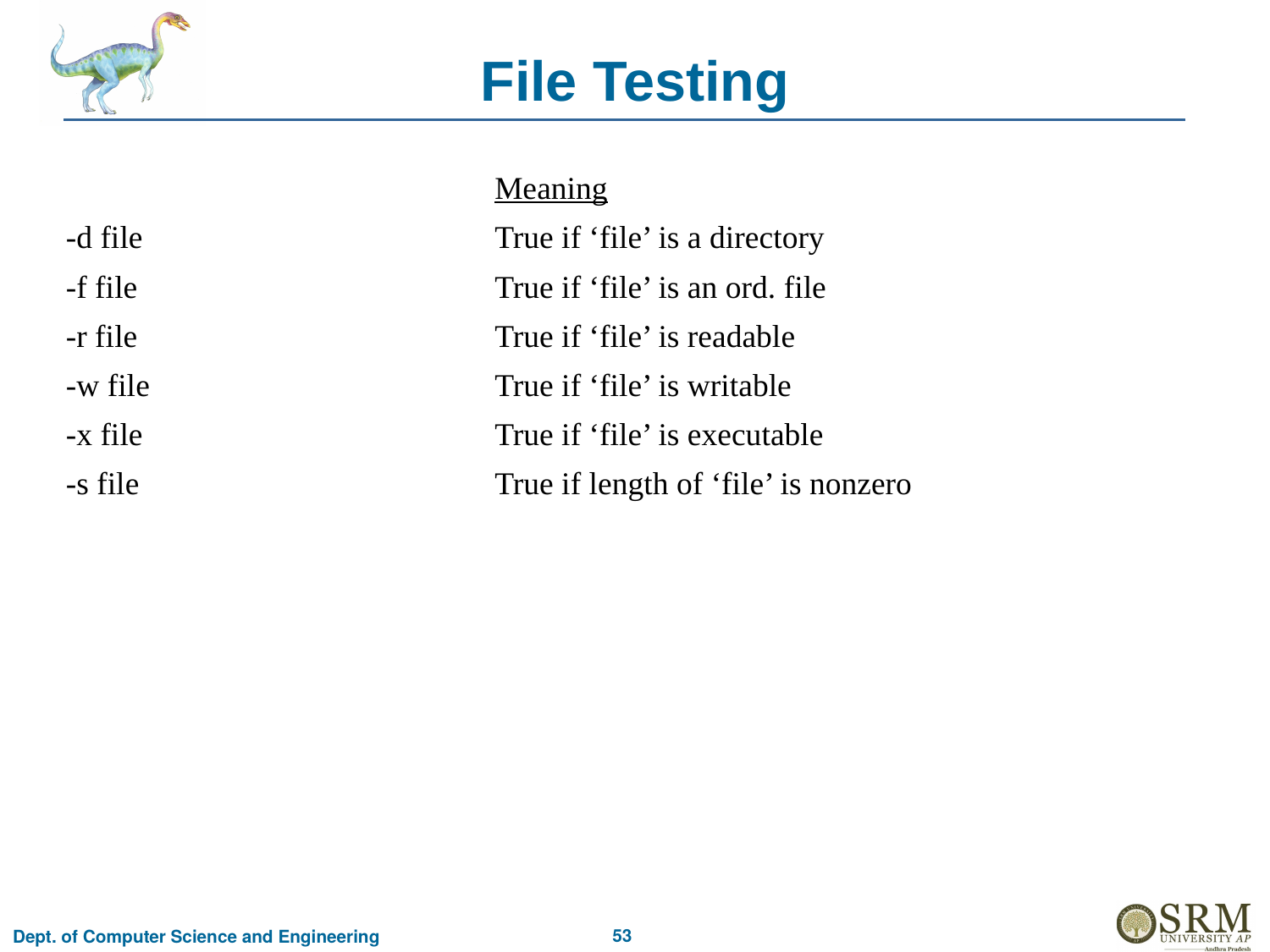

# File Testing
 				Meaning
-d file			True if ‘file’ is a directory
-f file			True if ‘file’ is an ord. file
-r file			True if ‘file’ is readable
-w file			True if ‘file’ is writable
-x file			True if ‘file’ is executable
-s file			True if length of ‘file’ is nonzero
53